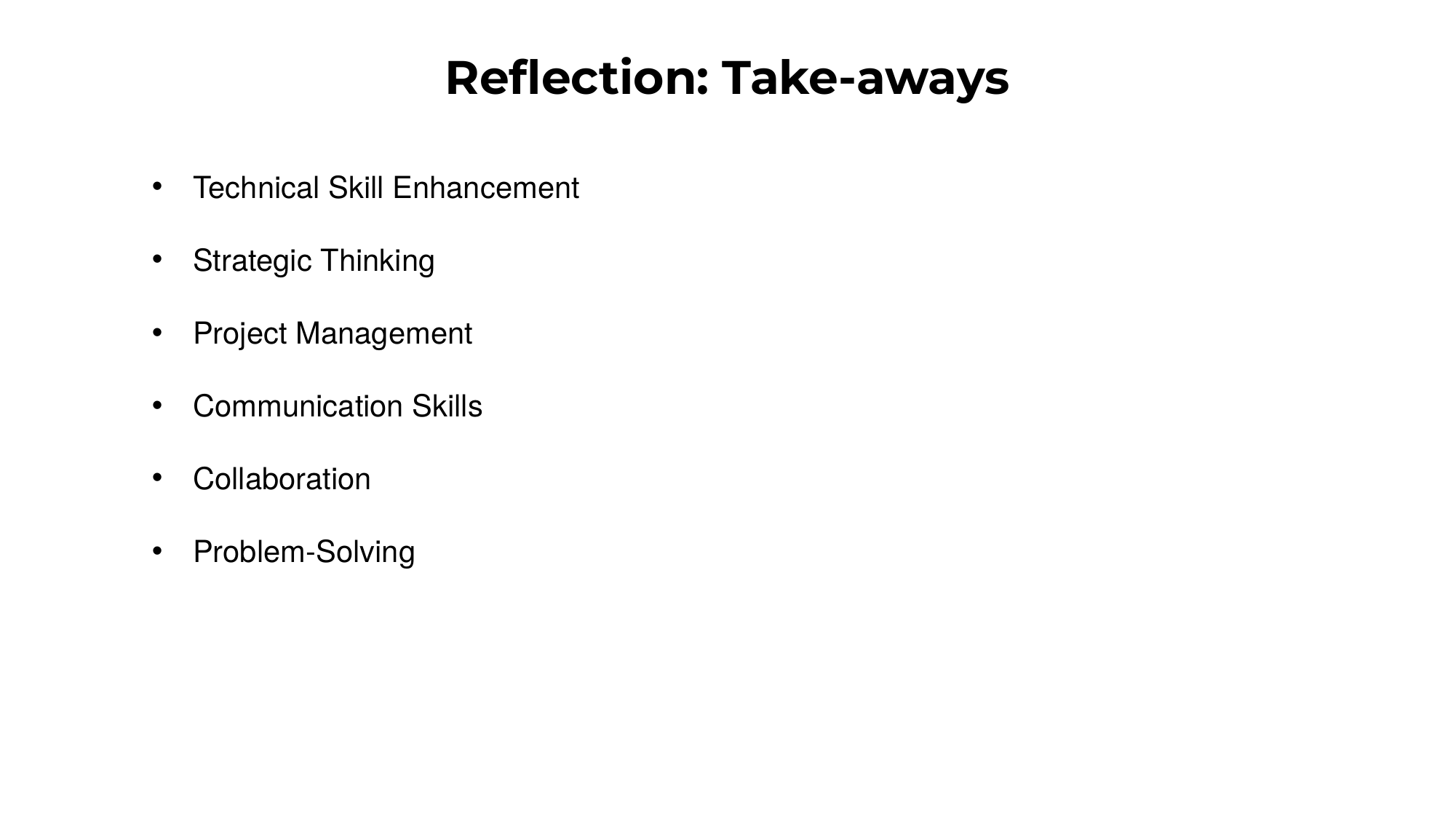

Reflection: Take-aways
Technical Skill Enhancement

Strategic Thinking

Project Management

Communication Skills

Collaboration

Problem-Solving